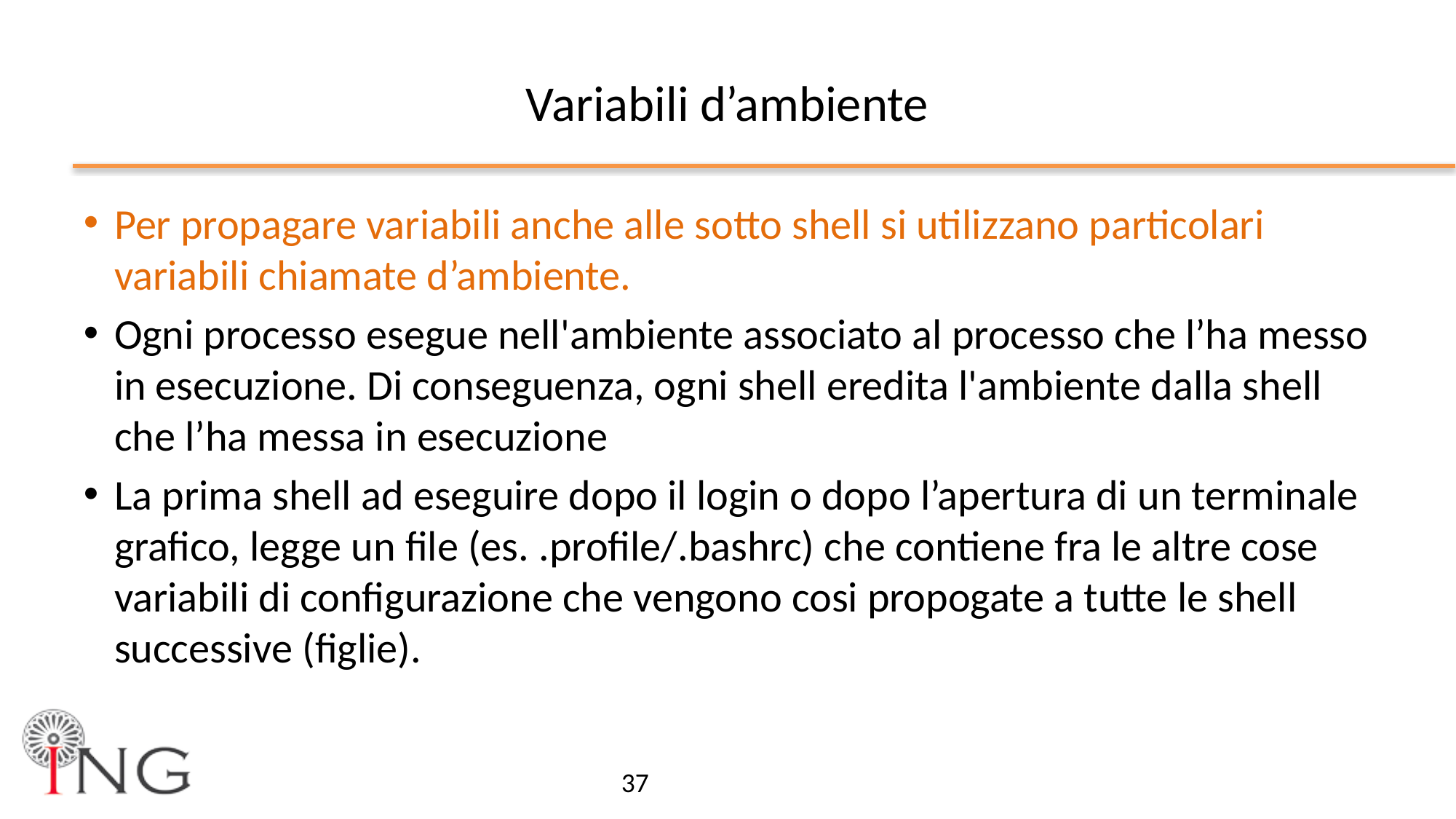

# Variabili d’ambiente
Per propagare variabili anche alle sotto shell si utilizzano particolari variabili chiamate d’ambiente.
Ogni processo esegue nell'ambiente associato al processo che l’ha messo in esecuzione. Di conseguenza, ogni shell eredita l'ambiente dalla shell che l’ha messa in esecuzione
La prima shell ad eseguire dopo il login o dopo l’apertura di un terminale grafico, legge un file (es. .profile/.bashrc) che contiene fra le altre cose variabili di configurazione che vengono cosi propogate a tutte le shell successive (figlie).
37